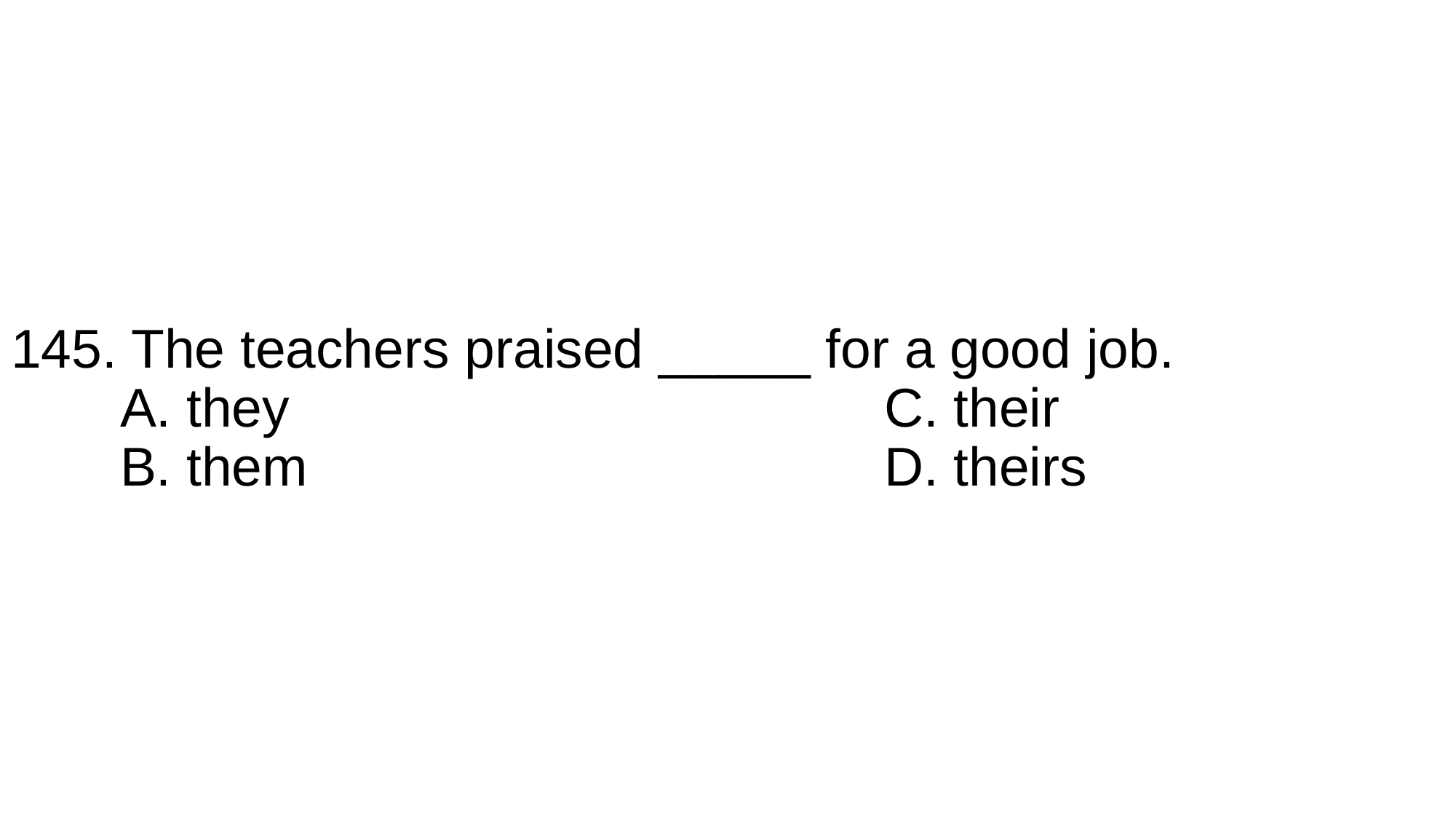

# 145. The teachers praised _____ for a good job. A. they						C. their B. them						D. theirs